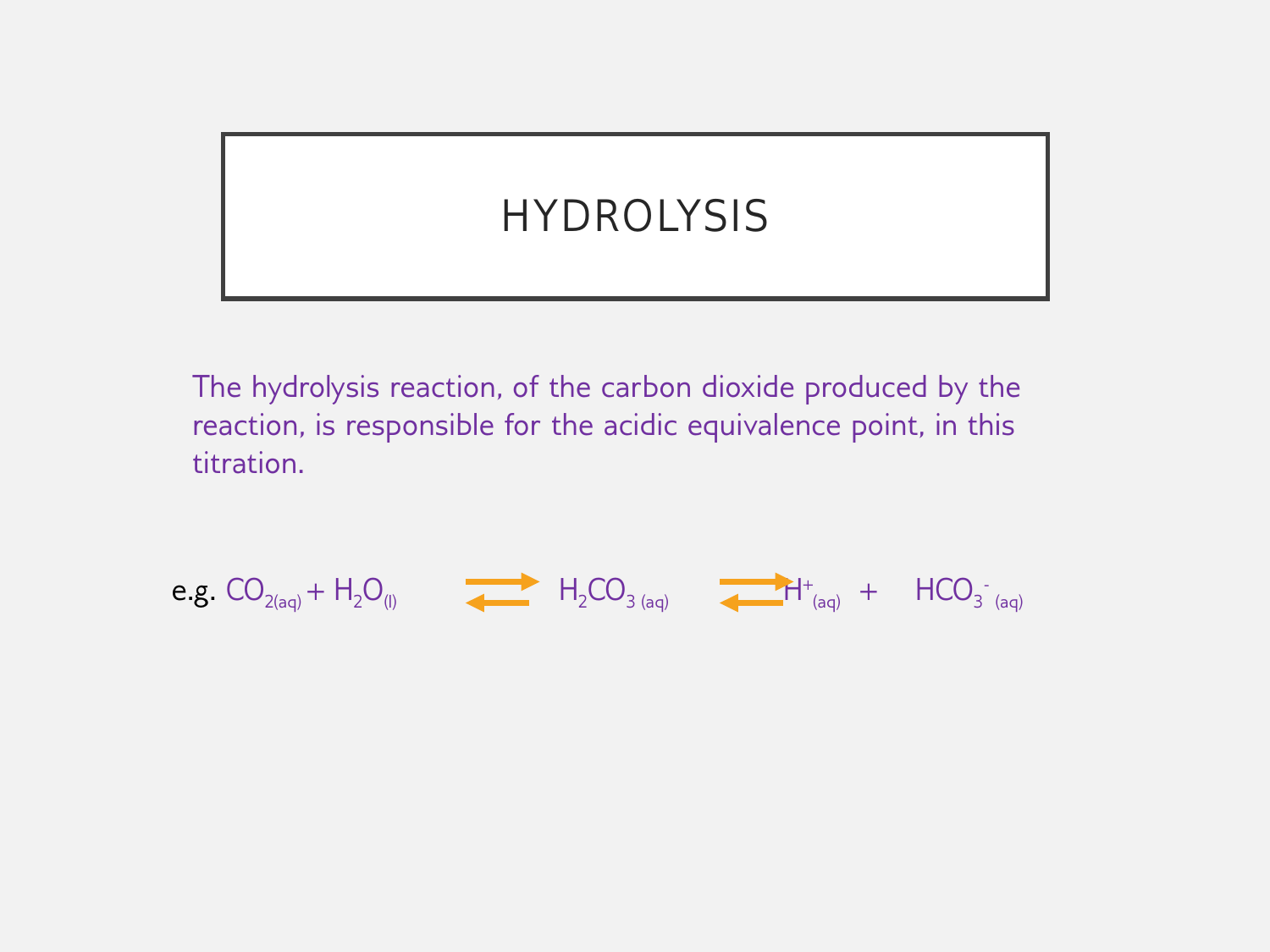

# Hydrolysis
The hydrolysis reaction, of the carbon dioxide produced by the reaction, is responsible for the acidic equivalence point, in this titration.
e.g. CO2(aq) + H2O(l)                 H2CO3 (aq)            H+(aq)  +    HCO3- (aq)